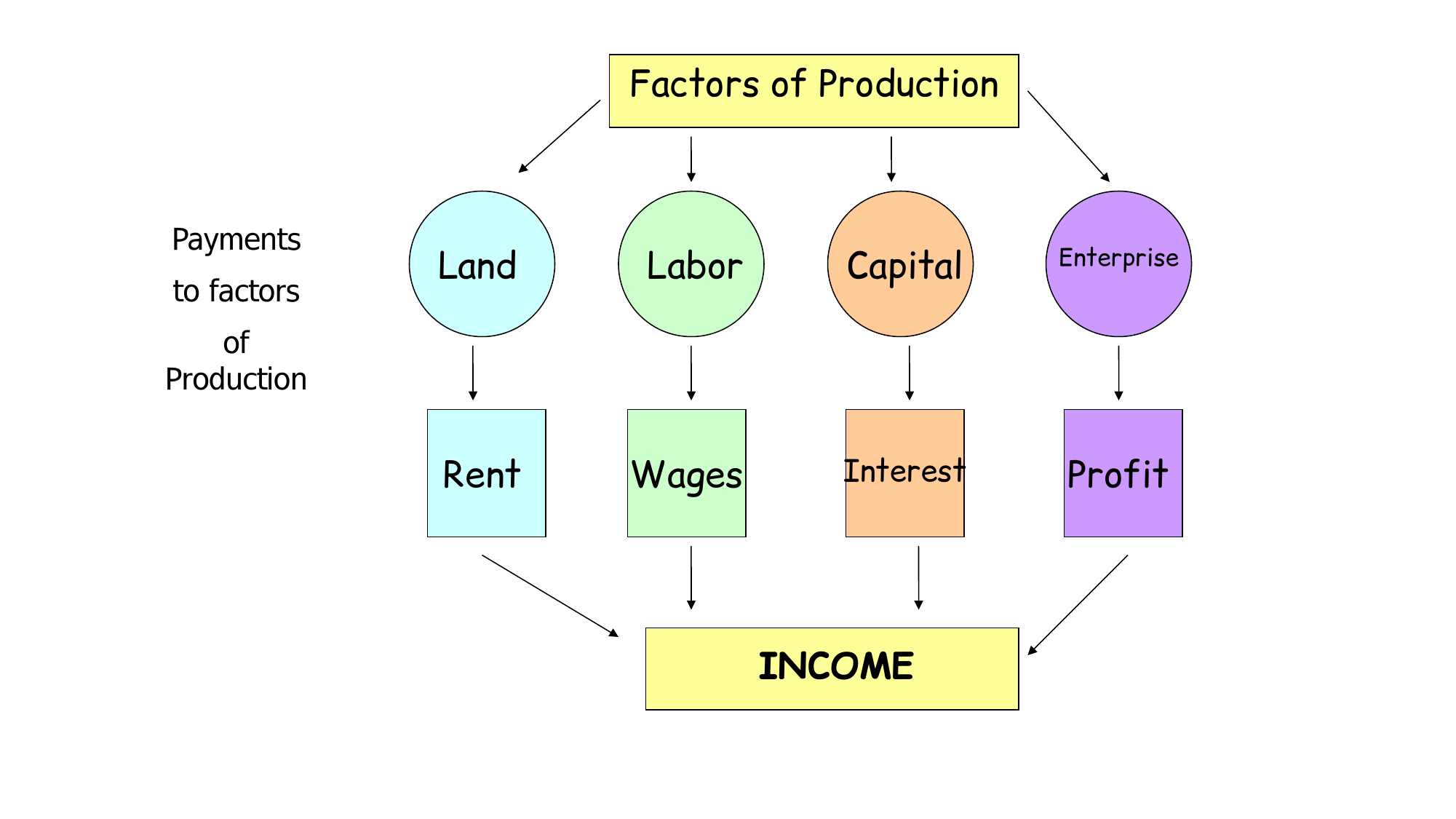

Factors of Production

Payments
to factors
of Production
Land
Labor
Capital
Enterprise

Rent
Wages
Profit
Interest

INCOME